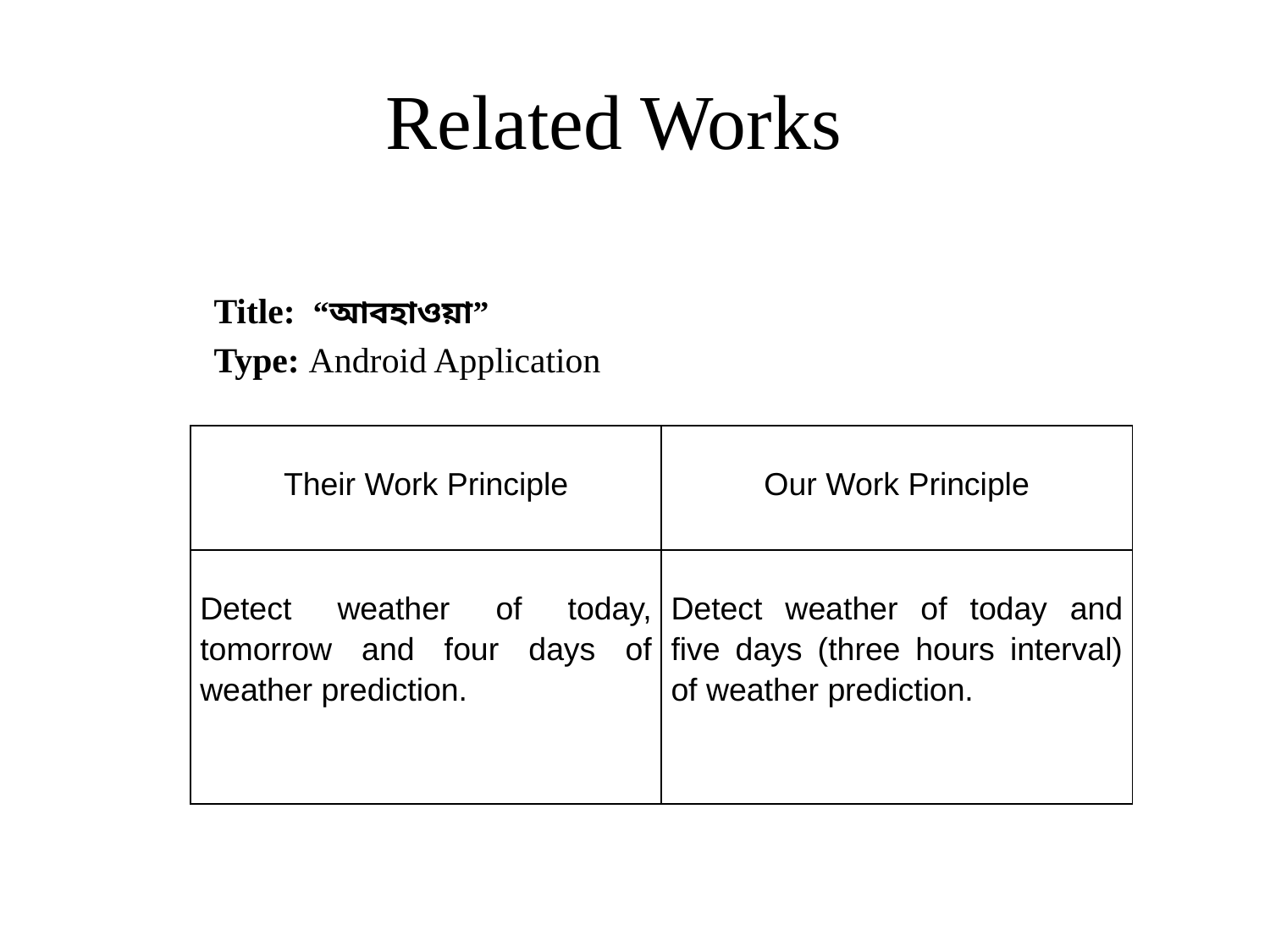

# Related Works

Title:  “আবহাওয়া”
Type: Android Application

| Their Work Principle | Our Work Principle |
| --- | --- |
| Detect weather of today, tomorrow and four days of weather prediction. | Detect weather of today and five days (three hours interval) of weather prediction. |